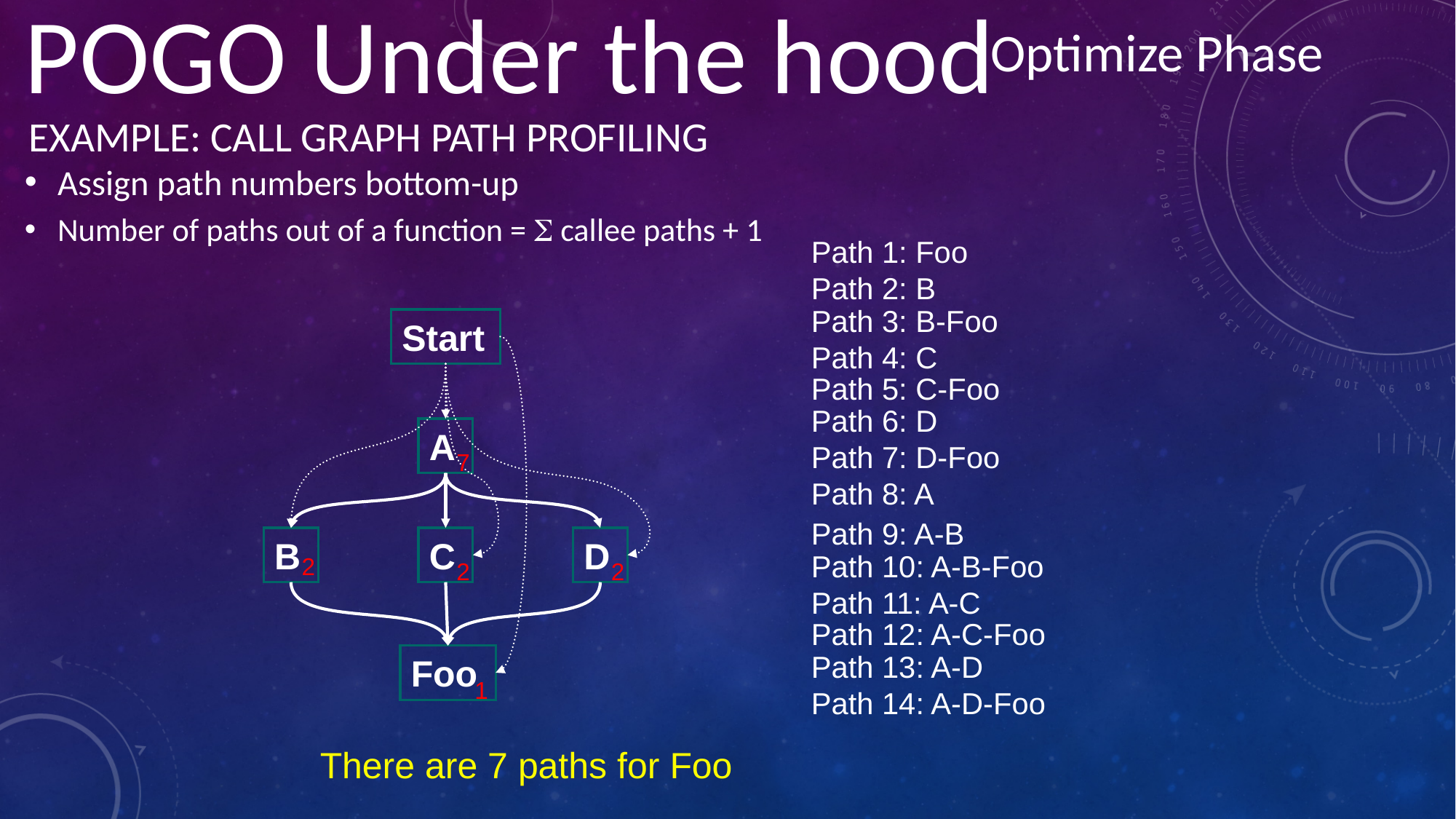

POGO Under the hood
Optimize Phase
# Example: Call Graph Path Profiling
Assign path numbers bottom-up
Number of paths out of a function = Σ callee paths + 1
Path 1: Foo
Path 2: B
Path 3: B-Foo
Start
Path 4: C
Path 5: C-Foo
Path 6: D
A
Path 7: D-Foo
7
Path 8: A
Path 9: A-B
B
C
D
Path 10: A-B-Foo
2
2
2
Path 11: A-C
Path 12: A-C-Foo
Path 13: A-D
Foo
1
Path 14: A-D-Foo
There are 7 paths for Foo